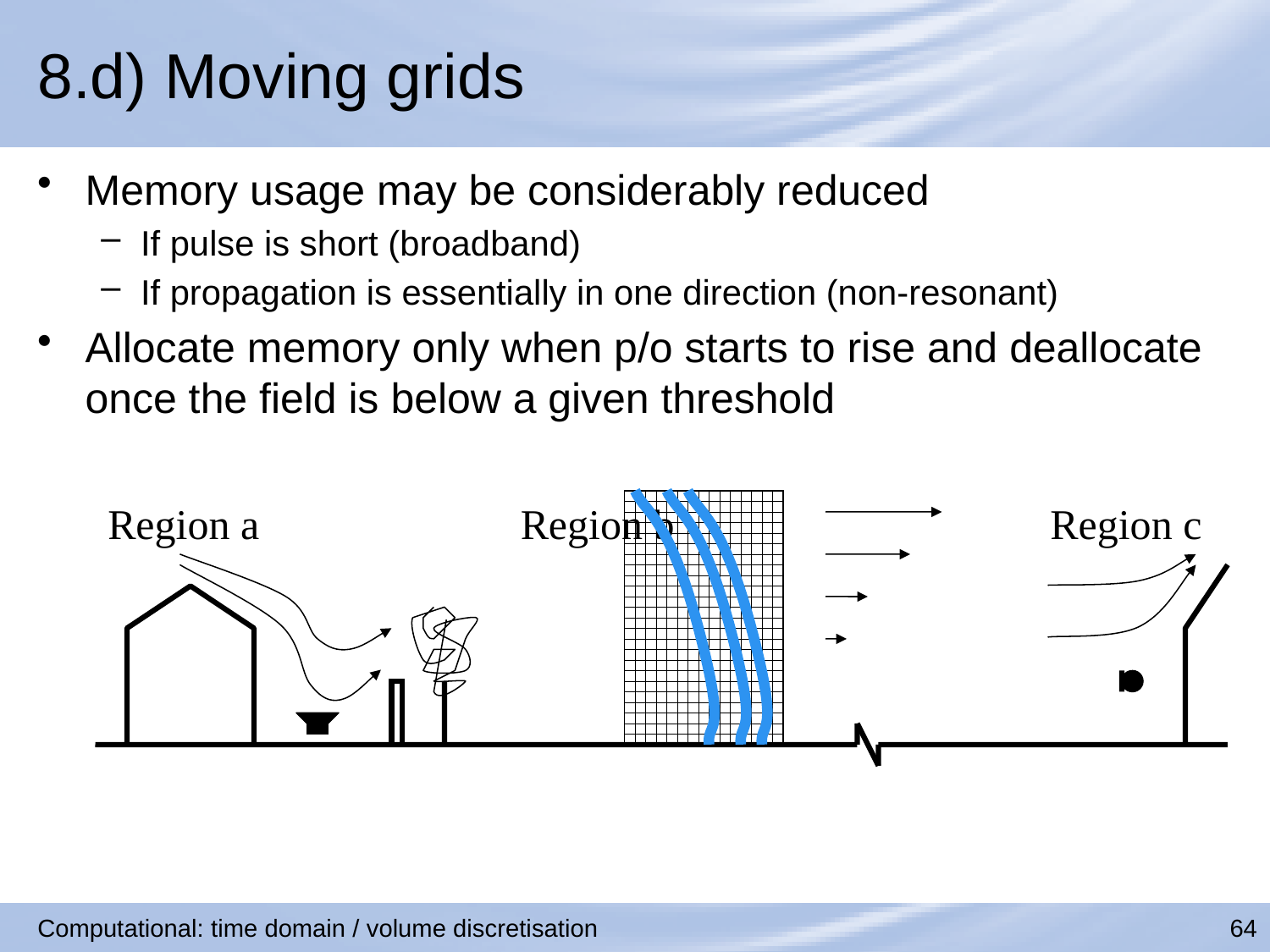

# 8.d) Moving grids
Memory usage may be considerably reduced
If pulse is short (broadband)
If propagation is essentially in one direction (non-resonant)
Allocate memory only when p/o starts to rise and deallocate once the field is below a given threshold
Region a
Region b

Region c

Computational: time domain / volume discretisation
64